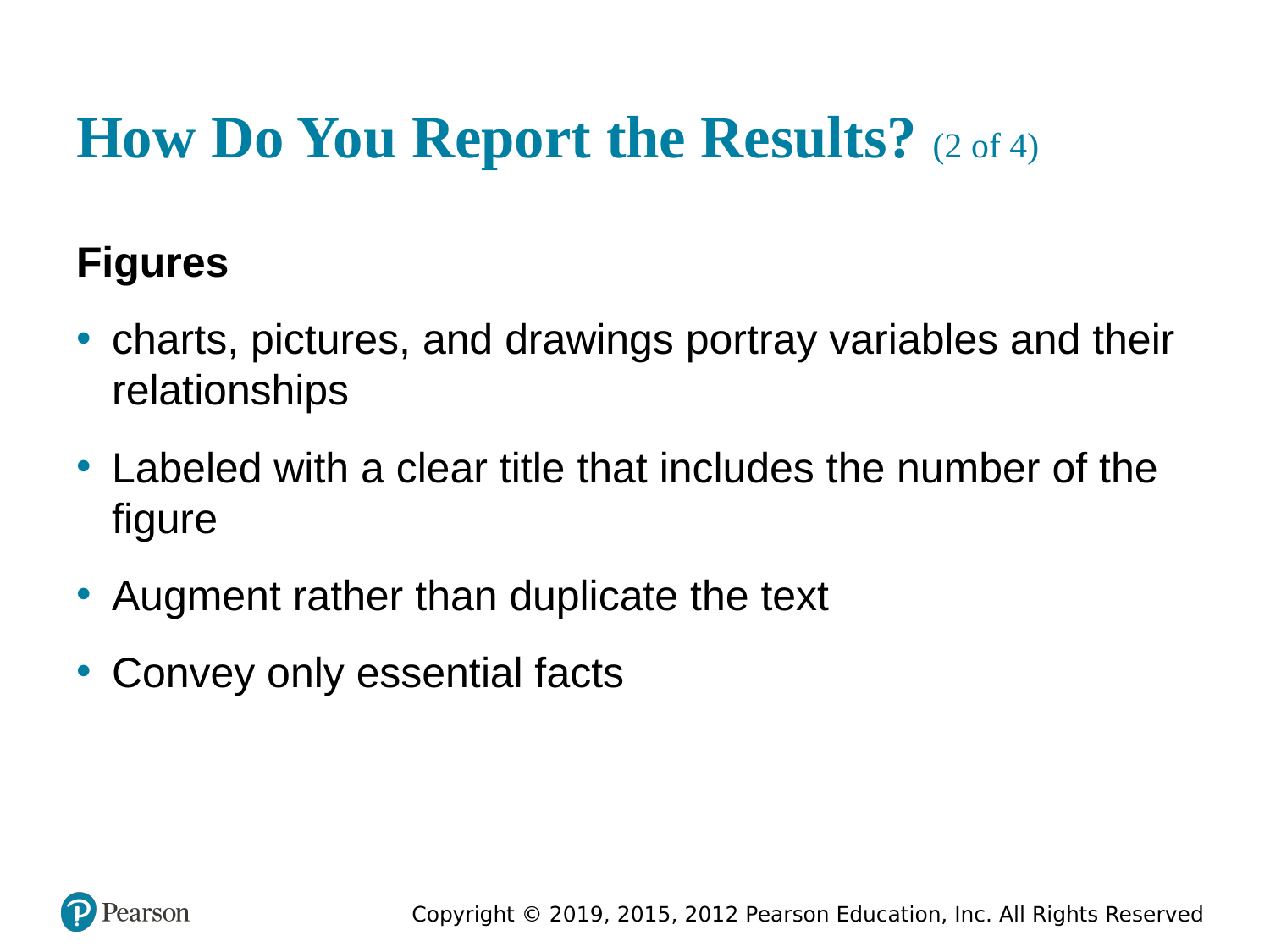

# How Do You Report the Results? (2 of 4)
Figures
charts, pictures, and drawings portray variables and their relationships
Labeled with a clear title that includes the number of the figure
Augment rather than duplicate the text
Convey only essential facts